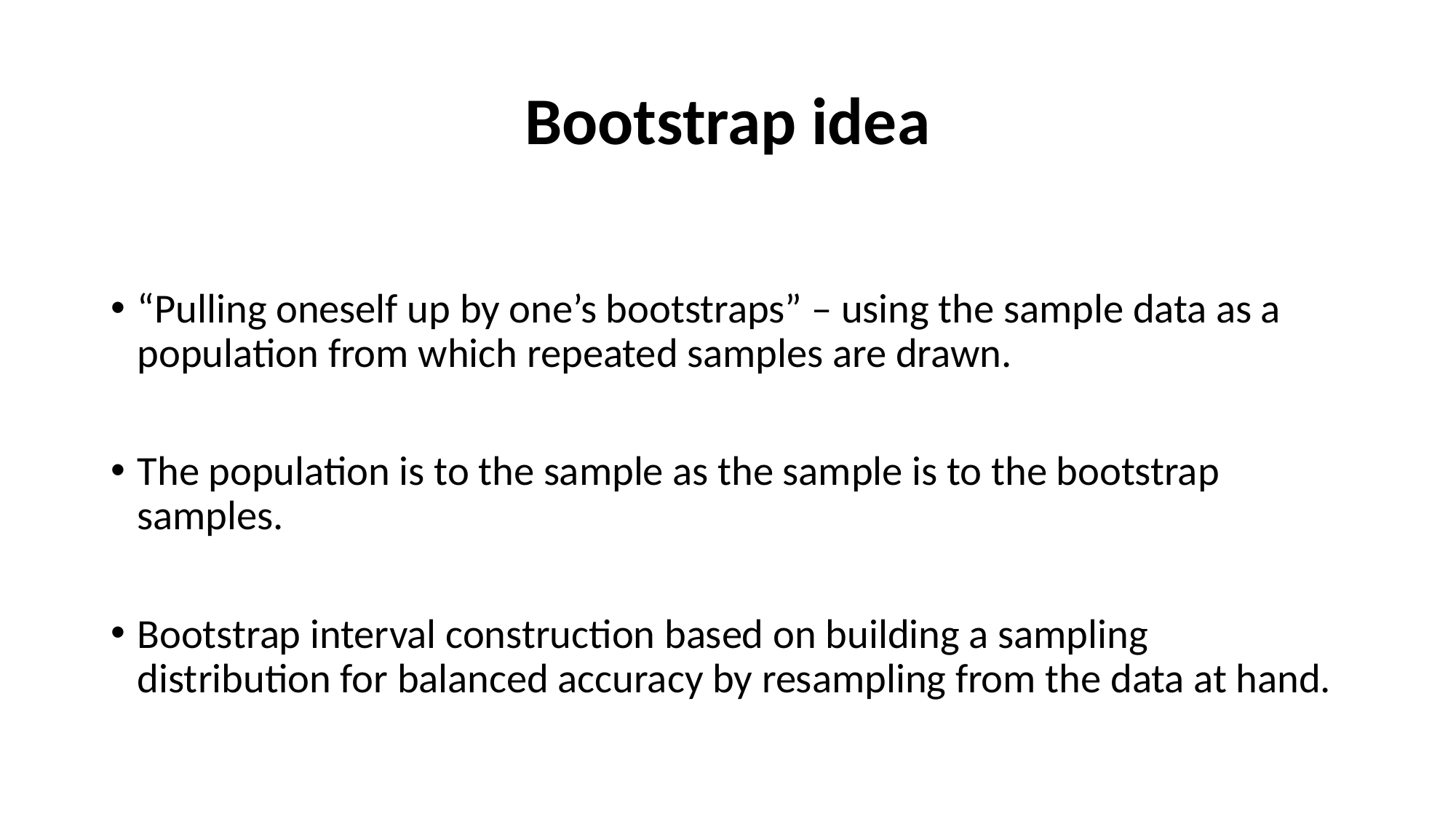

# Bootstrap idea

“Pulling oneself up by one’s bootstraps” – using the sample data as a population from which repeated samples are drawn.

The population is to the sample as the sample is to the bootstrap samples.

Bootstrap interval construction based on building a sampling distribution for balanced accuracy by resampling from the data at hand.